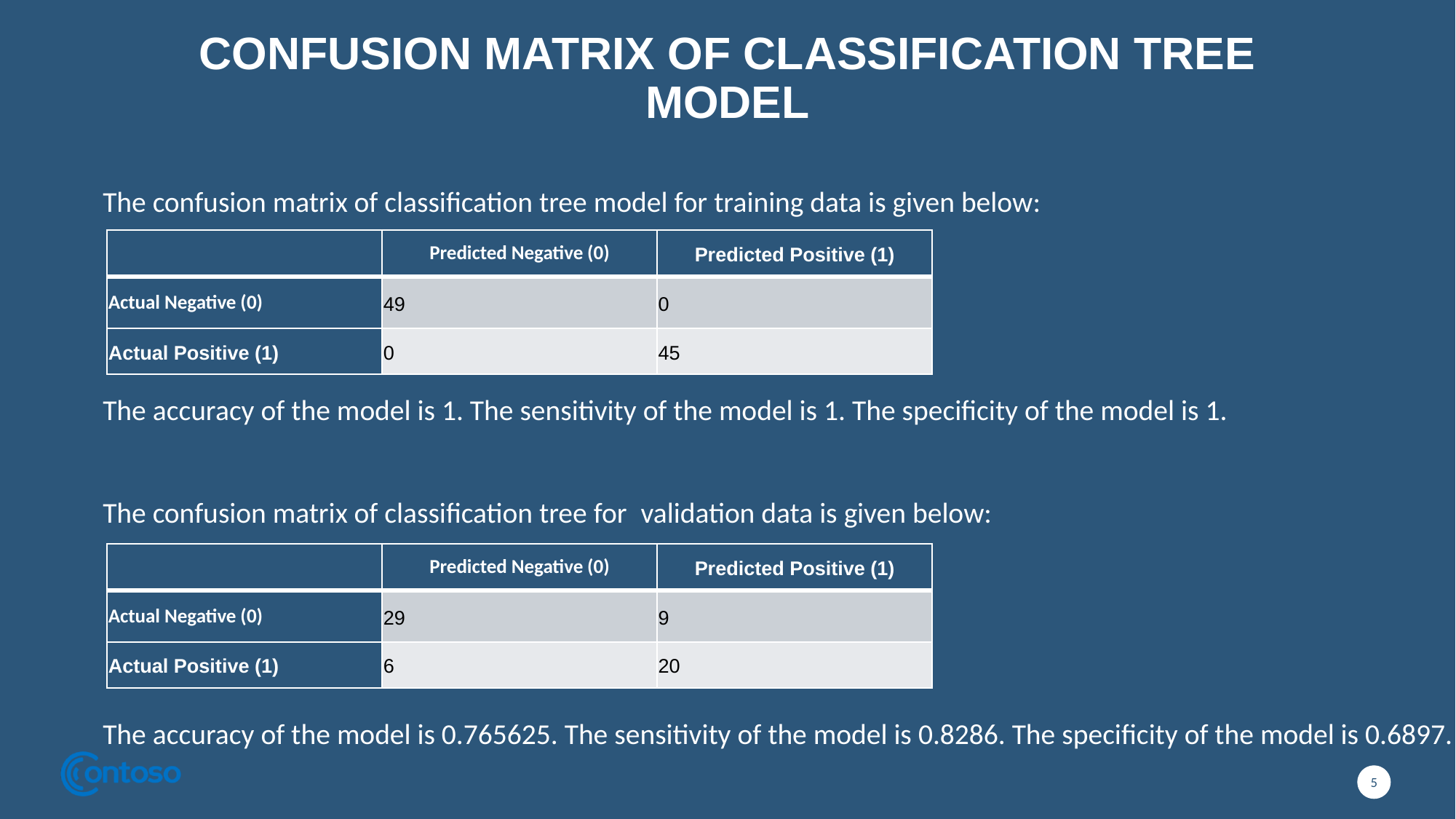

# CONFUSION MATRIX OF CLASSIFICATION TREE MODEL
The confusion matrix of classification tree model for training data is given below:

|  | Predicted Negative (0) | Predicted Positive (1) |
| --- | --- | --- |
| Actual Negative (0) | 49 | 0 |
| Actual Positive (1) | 0 | 45 |
The accuracy of the model is 1. The sensitivity of the model is 1. The specificity of the model is 1.

The confusion matrix of classification tree for  validation data is given below:

|  | Predicted Negative (0) | Predicted Positive (1) |
| --- | --- | --- |
| Actual Negative (0) | 29 | 9 |
| Actual Positive (1) | 6 | 20 |
The accuracy of the model is 0.765625. The sensitivity of the model is 0.8286. The specificity of the model is 0.6897.
5